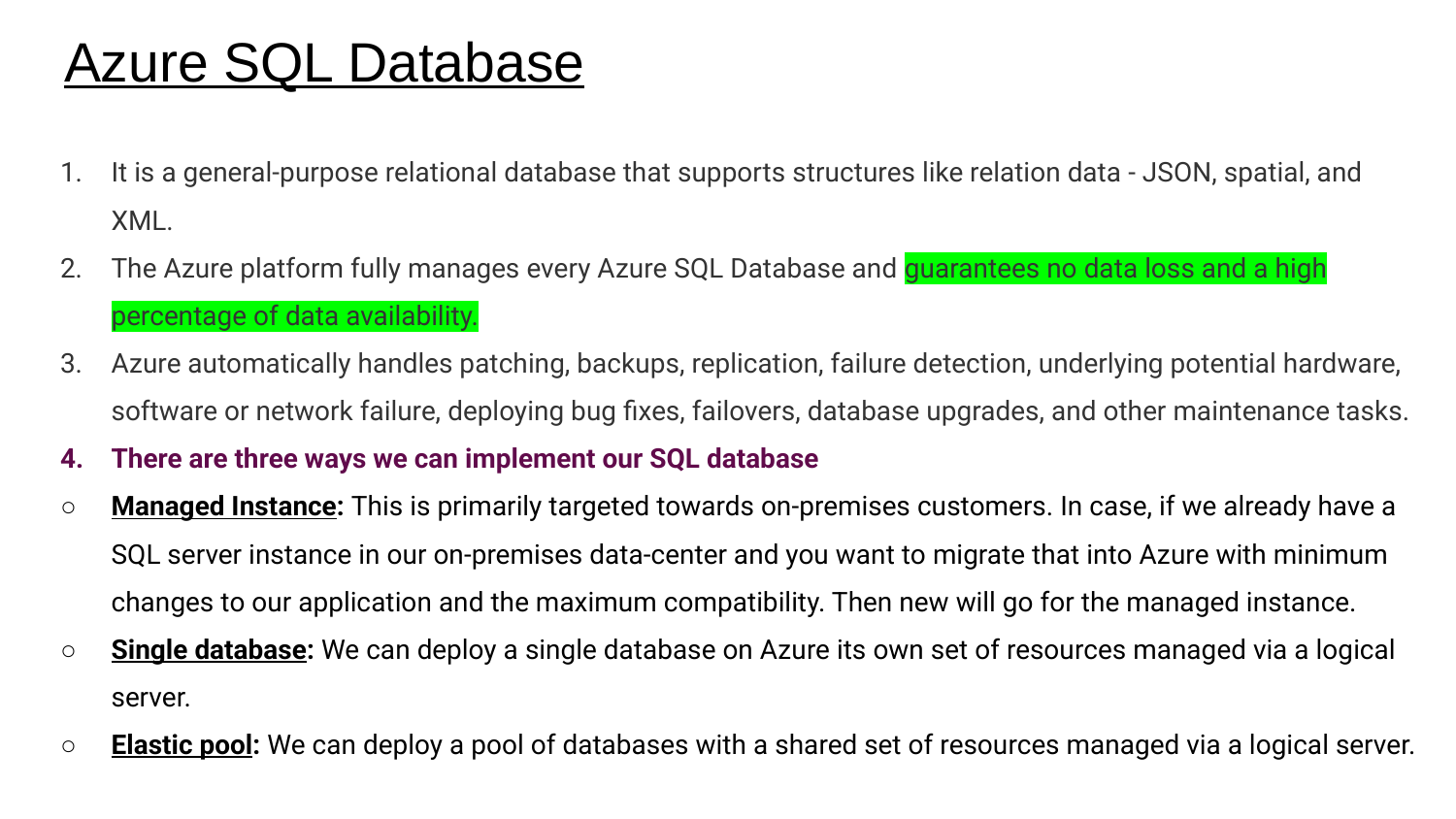

# Azure SQL Database
It is a general-purpose relational database that supports structures like relation data - JSON, spatial, and XML.
The Azure platform fully manages every Azure SQL Database and guarantees no data loss and a high percentage of data availability.
Azure automatically handles patching, backups, replication, failure detection, underlying potential hardware, software or network failure, deploying bug fixes, failovers, database upgrades, and other maintenance tasks.
There are three ways we can implement our SQL database
Managed Instance: This is primarily targeted towards on-premises customers. In case, if we already have a SQL server instance in our on-premises data-center and you want to migrate that into Azure with minimum changes to our application and the maximum compatibility. Then new will go for the managed instance.
Single database: We can deploy a single database on Azure its own set of resources managed via a logical server.
Elastic pool: We can deploy a pool of databases with a shared set of resources managed via a logical server.